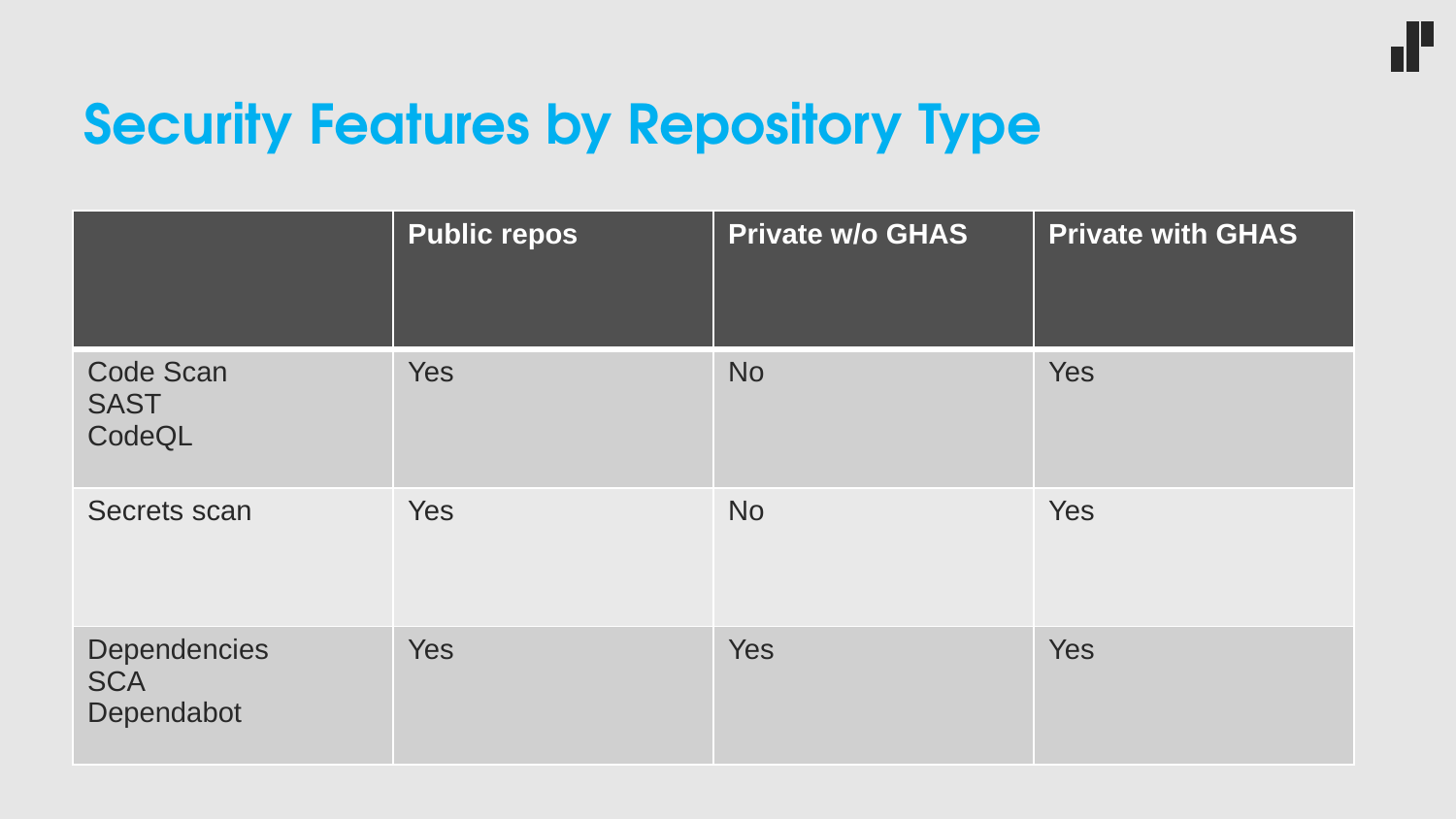

# Security Features by Repository Type

|  | Public repos | Private w/o GHAS | Private with GHAS |
| --- | --- | --- | --- |
| Code Scan SAST CodeQL | Yes | No | Yes |
| Secrets scan | Yes | No | Yes |
| Dependencies SCA Dependabot | Yes | Yes | Yes |